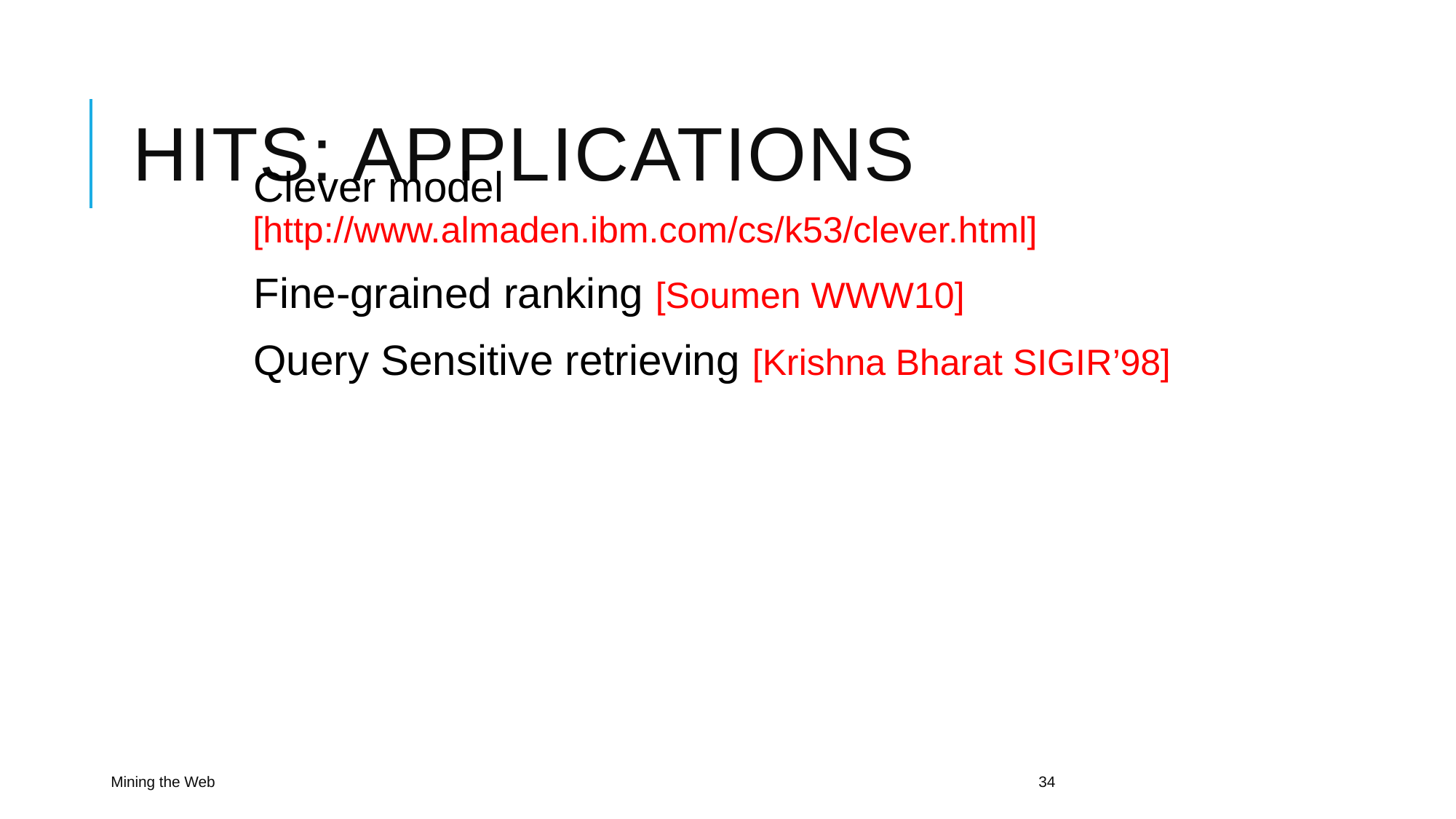

# HITS: Applications
Clever model [http://www.almaden.ibm.com/cs/k53/clever.html]
Fine-grained ranking [Soumen WWW10]
Query Sensitive retrieving [Krishna Bharat SIGIR’98]
Mining the Web

34